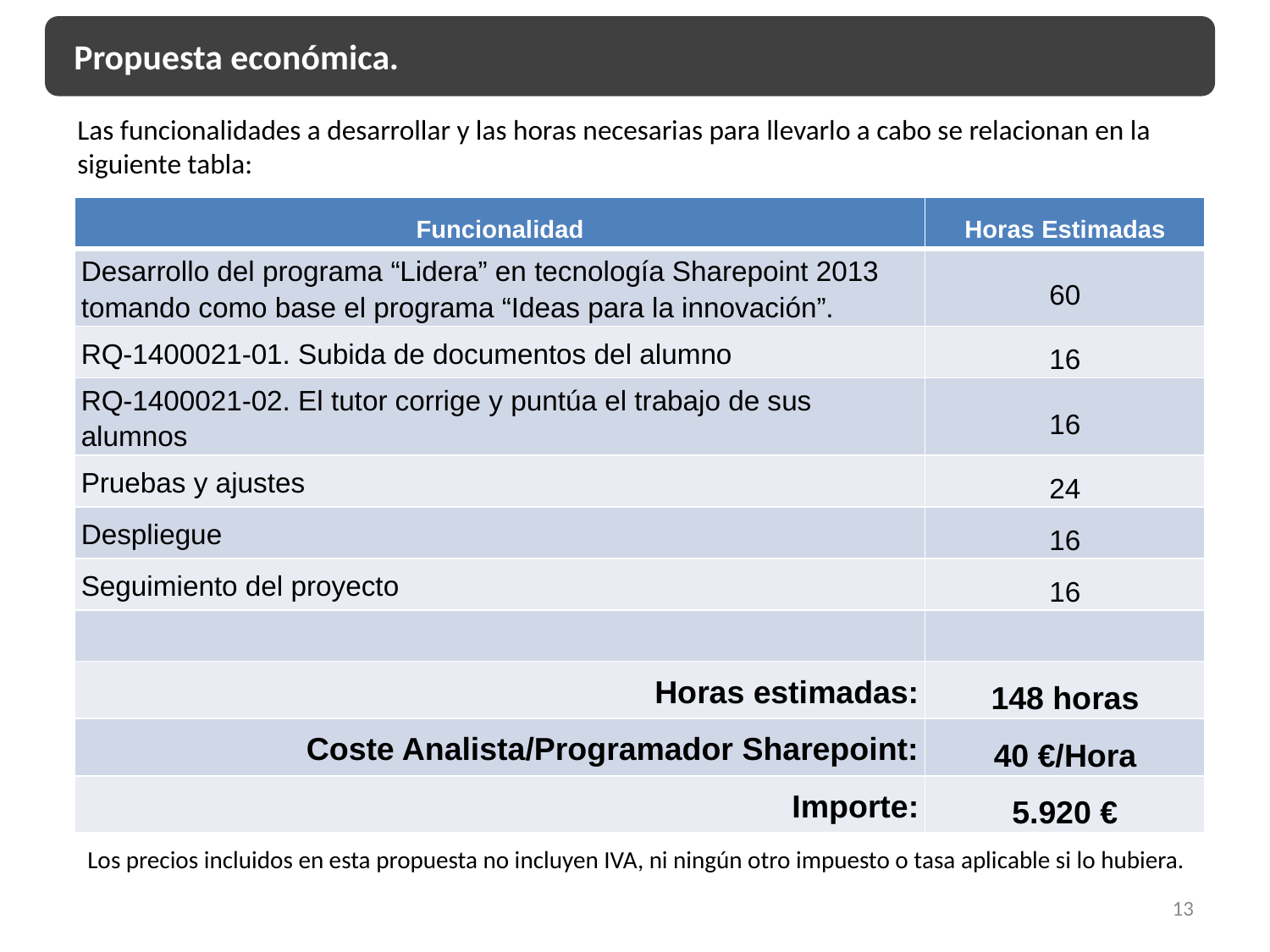

Propuesta económica.
Las funcionalidades a desarrollar y las horas necesarias para llevarlo a cabo se relacionan en la siguiente tabla:
| Funcionalidad | Horas Estimadas |
| --- | --- |
| Desarrollo del programa “Lidera” en tecnología Sharepoint 2013 tomando como base el programa “Ideas para la innovación”. | 60 |
| RQ-1400021-01. Subida de documentos del alumno | 16 |
| RQ-1400021-02. El tutor corrige y puntúa el trabajo de sus alumnos | 16 |
| Pruebas y ajustes | 24 |
| Despliegue | 16 |
| Seguimiento del proyecto | 16 |
|  |  |
| Horas estimadas: | 148 horas |
| Coste Analista/Programador Sharepoint: | 40 €/Hora |
| Importe: | 5.920 € |
Los precios incluidos en esta propuesta no incluyen IVA, ni ningún otro impuesto o tasa aplicable si lo hubiera.
13